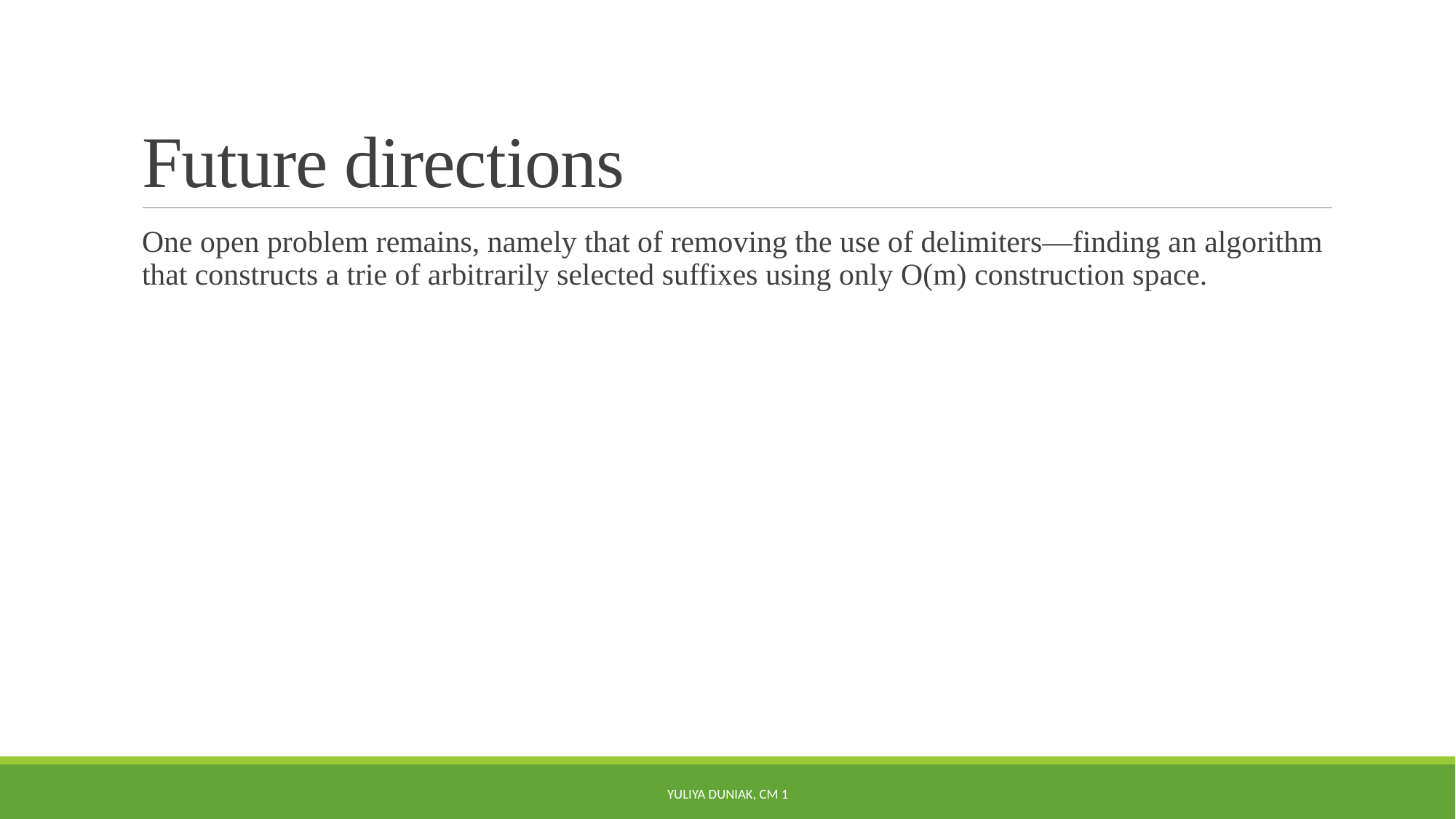

# Future directions
One open problem remains, namely that of removing the use of delimiters—finding an algorithm that constructs a trie of arbitrarily selected suffixes using only O(m) construction space.
Yuliya Duniak, CM 1